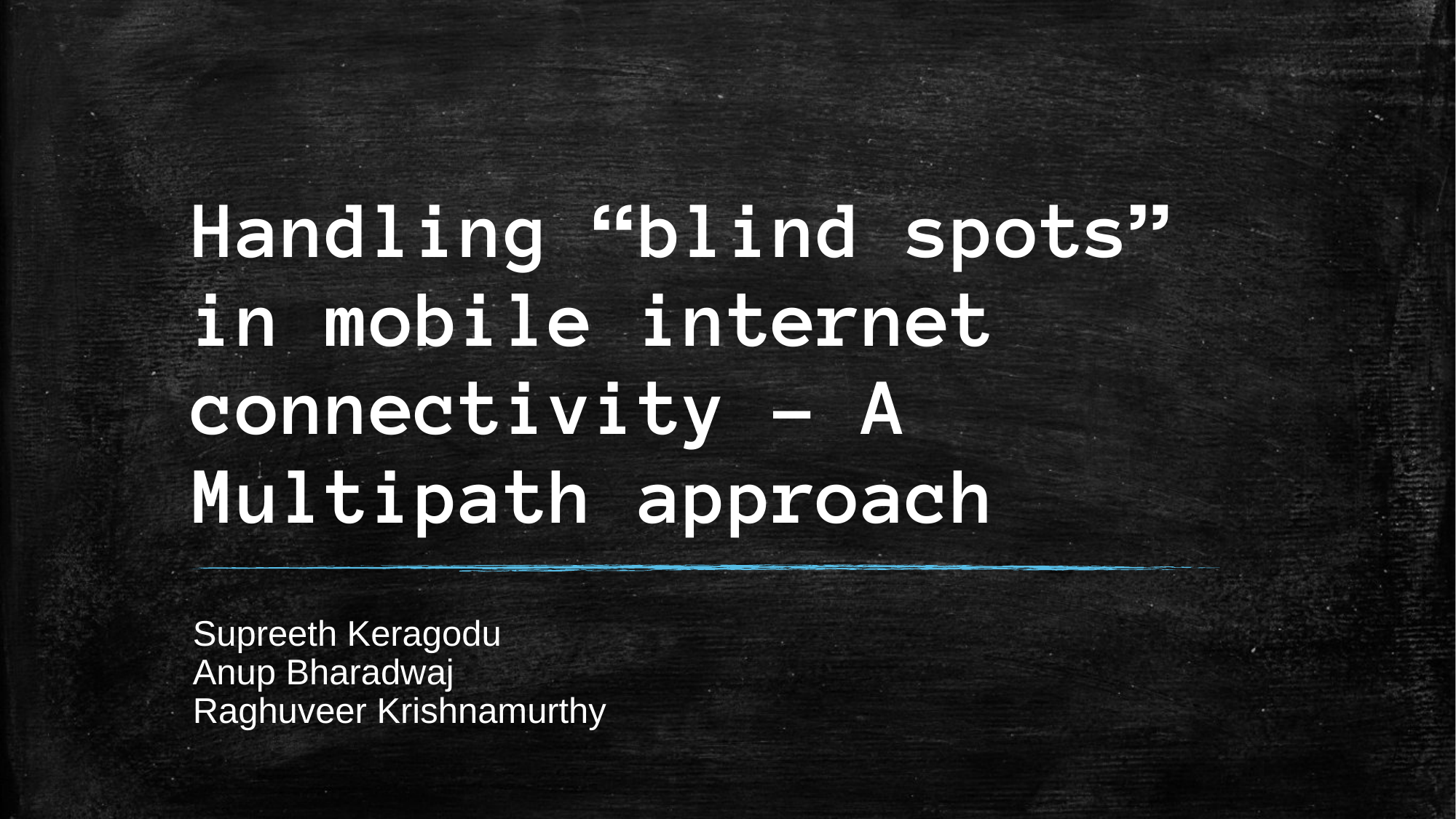

# Handling “blind spots” in mobile internet connectivity - A Multipath approach
Supreeth Keragodu
Anup Bharadwaj
Raghuveer Krishnamurthy